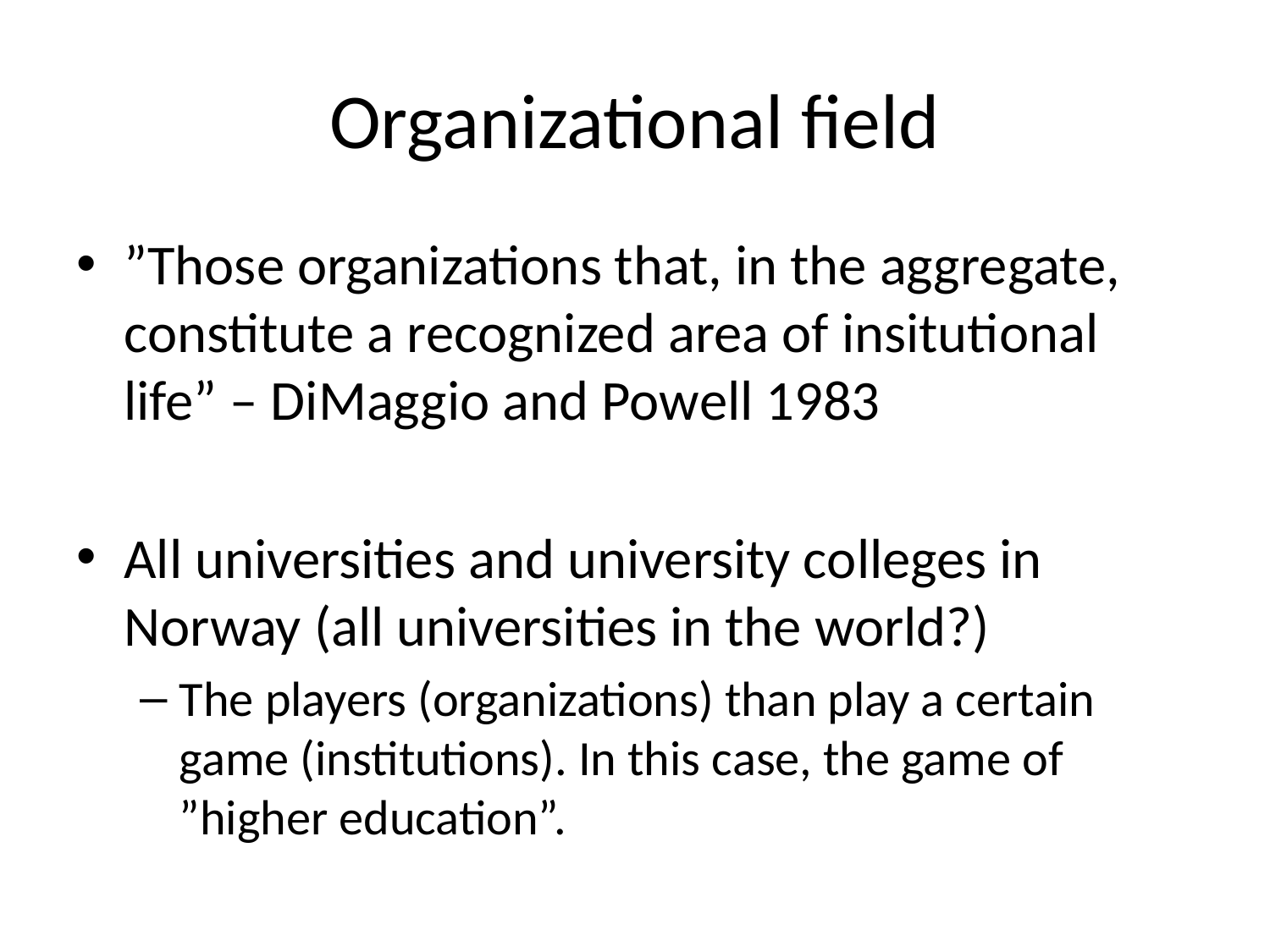

# Organizational field
”Those organizations that, in the aggregate, constitute a recognized area of insitutional life” – DiMaggio and Powell 1983

All universities and university colleges in Norway (all universities in the world?)
The players (organizations) than play a certain game (institutions). In this case, the game of ”higher education”.